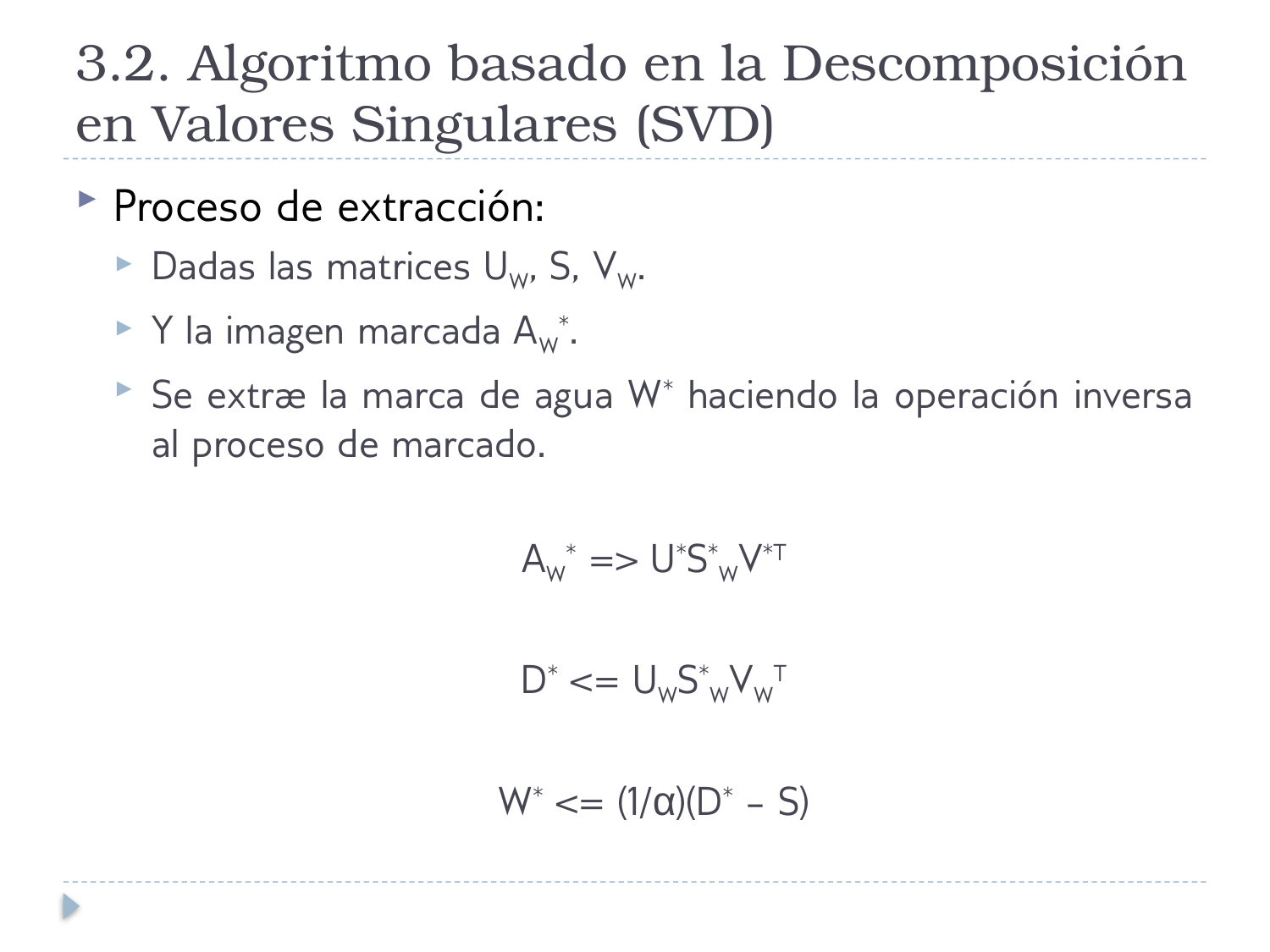

# 3.2. Algoritmo basado en la Descomposición en Valores Singulares (SVD)
Proceso de extracción:
Dadas las matrices UW, S, VW.
Y la imagen marcada AW*.
Se extrae la marca de agua W* haciendo la operación inversa al proceso de marcado.

AW* => U*S*WV*T

D* <= UWS*WVWT

W* <= (1/α)(D* – S)